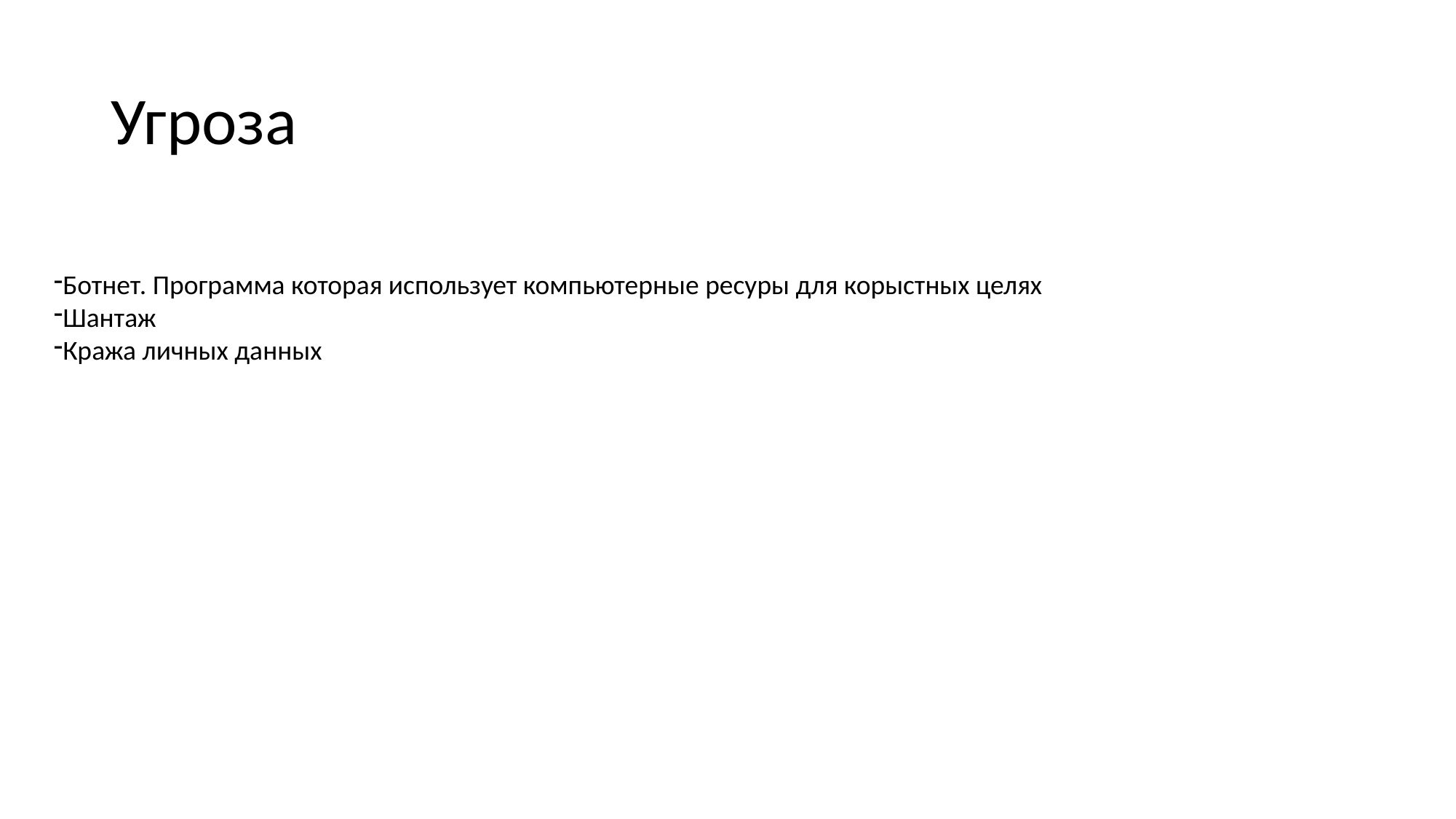

# Угроза
Ботнет. Программа которая использует компьютерные ресуры для корыстных целях
Шантаж
Кража личных данных